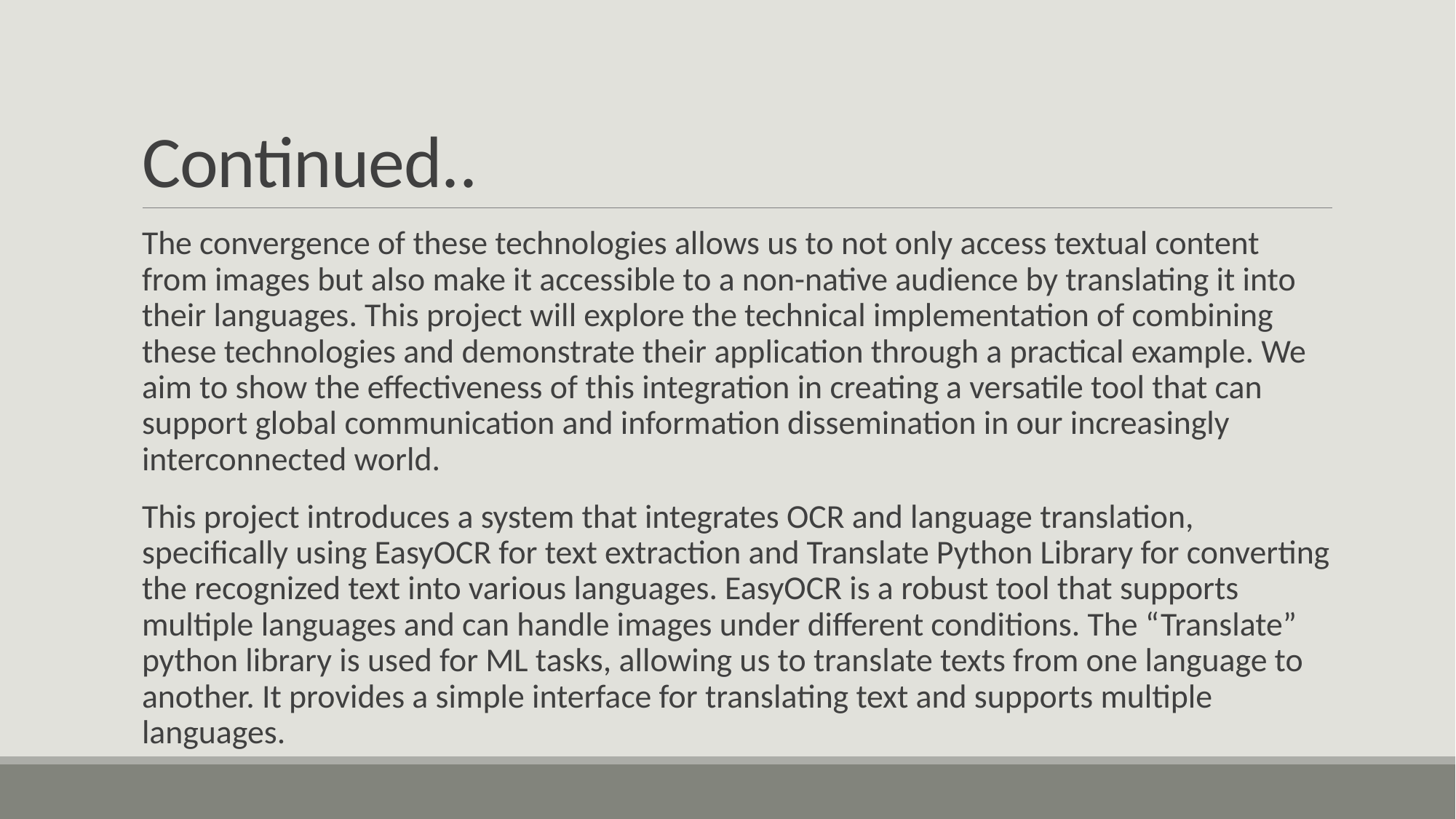

# Continued..
The convergence of these technologies allows us to not only access textual content from images but also make it accessible to a non-native audience by translating it into their languages. This project will explore the technical implementation of combining these technologies and demonstrate their application through a practical example. We aim to show the effectiveness of this integration in creating a versatile tool that can support global communication and information dissemination in our increasingly interconnected world.
This project introduces a system that integrates OCR and language translation, specifically using EasyOCR for text extraction and Translate Python Library for converting the recognized text into various languages. EasyOCR is a robust tool that supports multiple languages and can handle images under different conditions. The “Translate” python library is used for ML tasks, allowing us to translate texts from one language to another. It provides a simple interface for translating text and supports multiple languages.